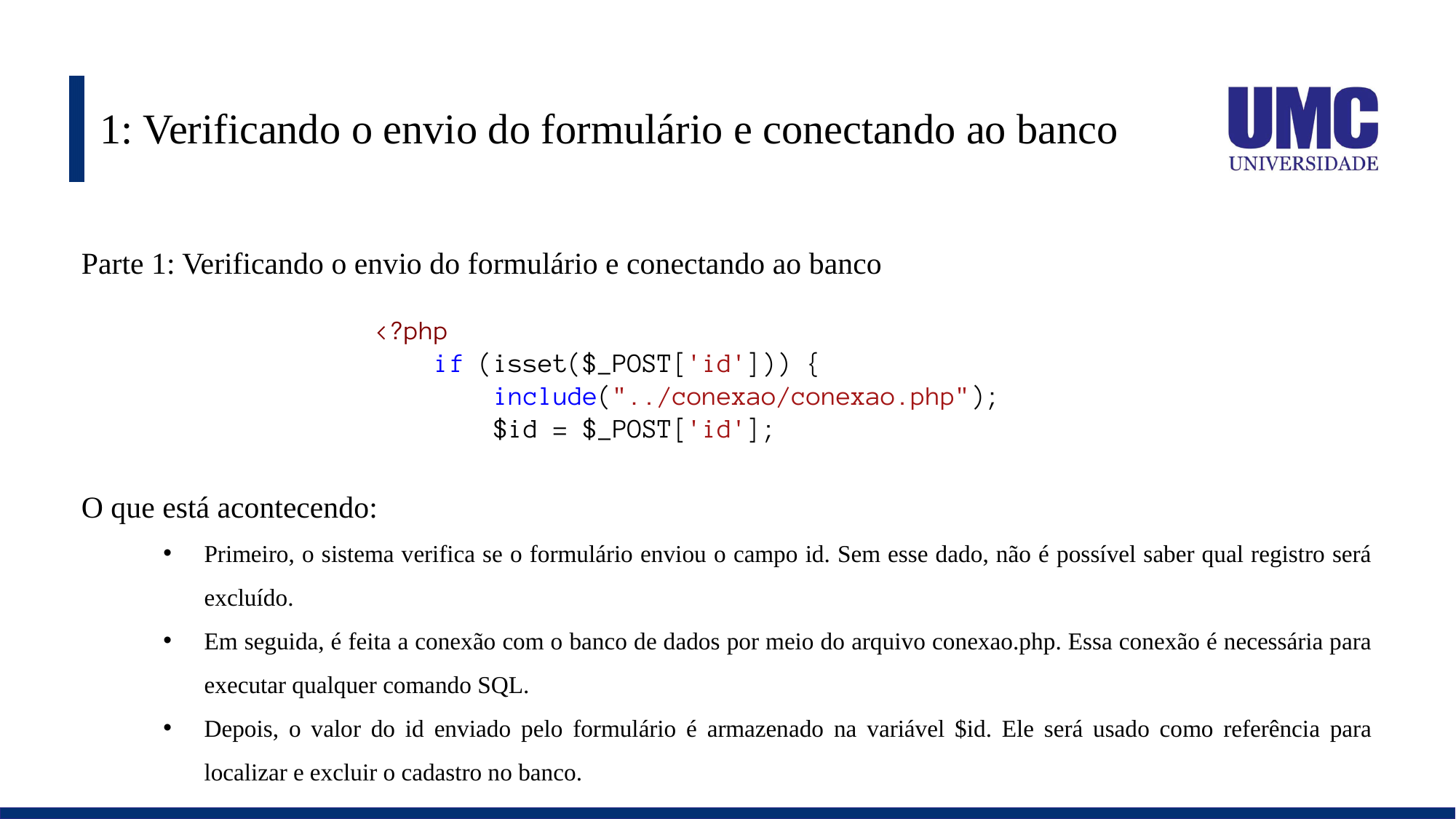

# 1: Verificando o envio do formulário e conectando ao banco
Parte 1: Verificando o envio do formulário e conectando ao banco
<?php
    if (isset($_POST['id'])) {
        include("../conexao/conexao.php");
        $id = $_POST['id'];
O que está acontecendo:
Primeiro, o sistema verifica se o formulário enviou o campo id. Sem esse dado, não é possível saber qual registro será excluído.
Em seguida, é feita a conexão com o banco de dados por meio do arquivo conexao.php. Essa conexão é necessária para executar qualquer comando SQL.
Depois, o valor do id enviado pelo formulário é armazenado na variável $id. Ele será usado como referência para localizar e excluir o cadastro no banco.